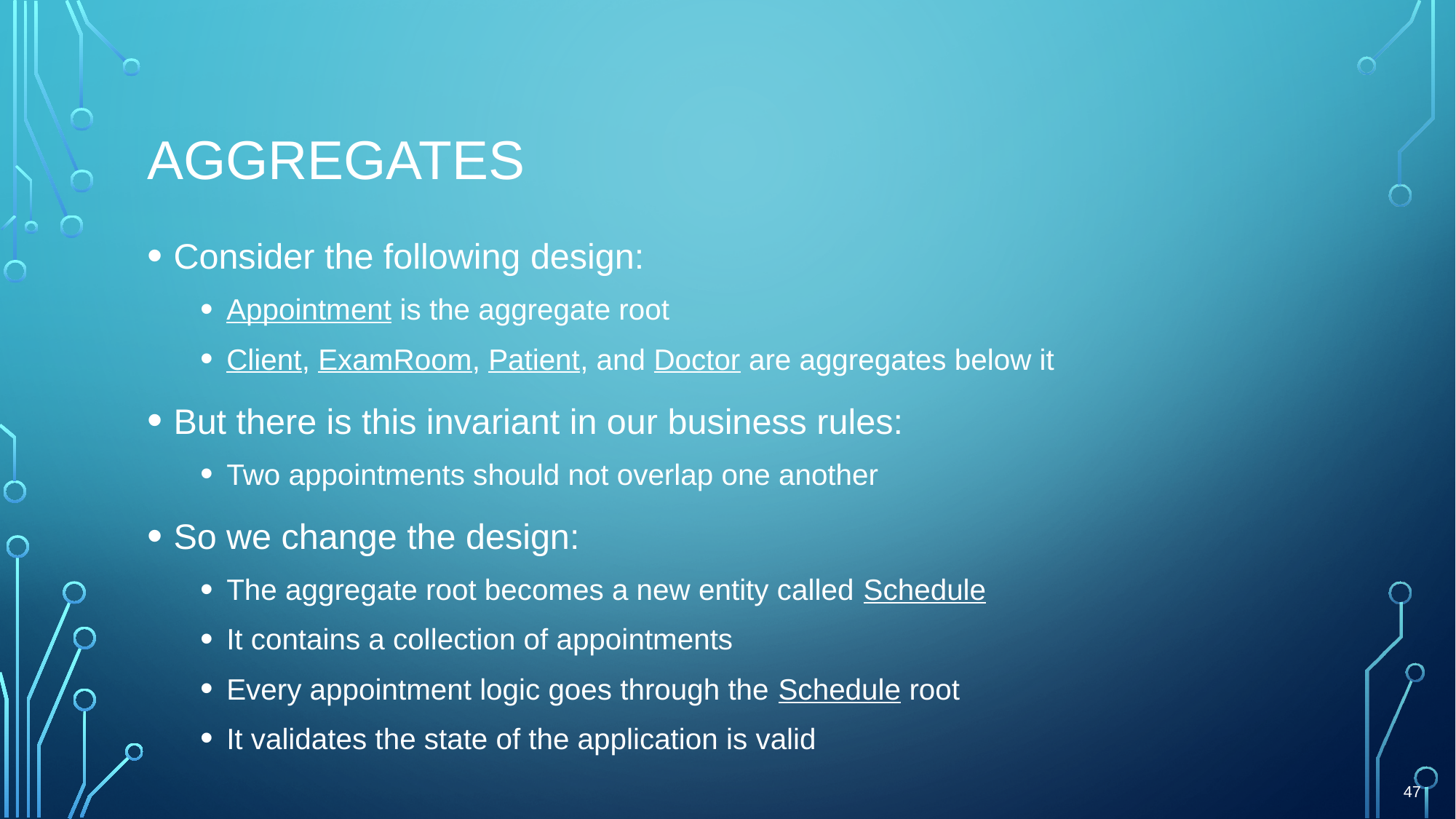

# Aggregates
Consider the following design:
Appointment is the aggregate root
Client, ExamRoom, Patient, and Doctor are aggregates below it
But there is this invariant in our business rules:
Two appointments should not overlap one another
So we change the design:
The aggregate root becomes a new entity called Schedule
It contains a collection of appointments
Every appointment logic goes through the Schedule root
It validates the state of the application is valid
47